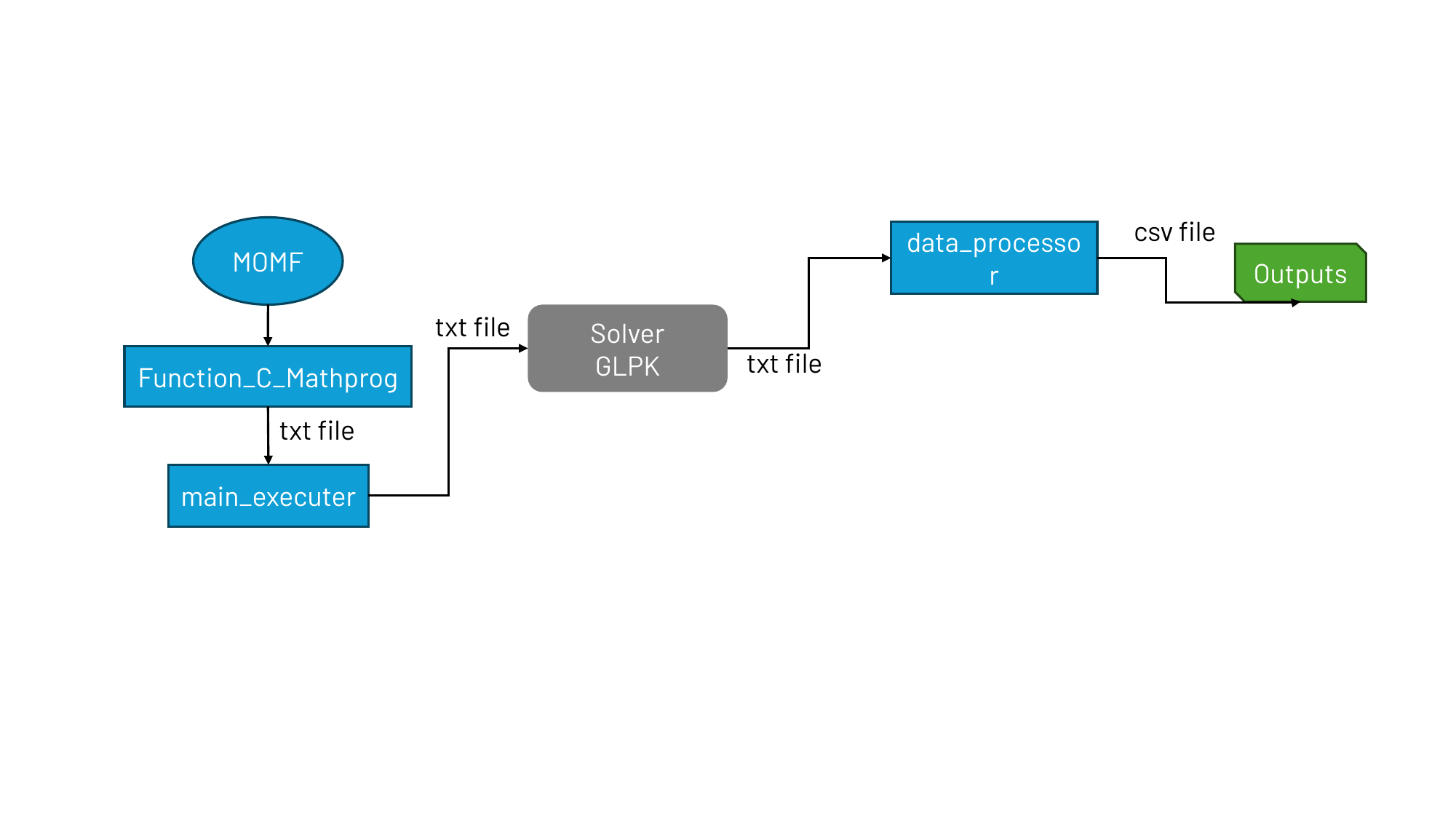

csv file
MOMF
data_processor
Outputs
txt file
Solver
GLPK
txt file
Function_C_Mathprog
txt file
main_executer